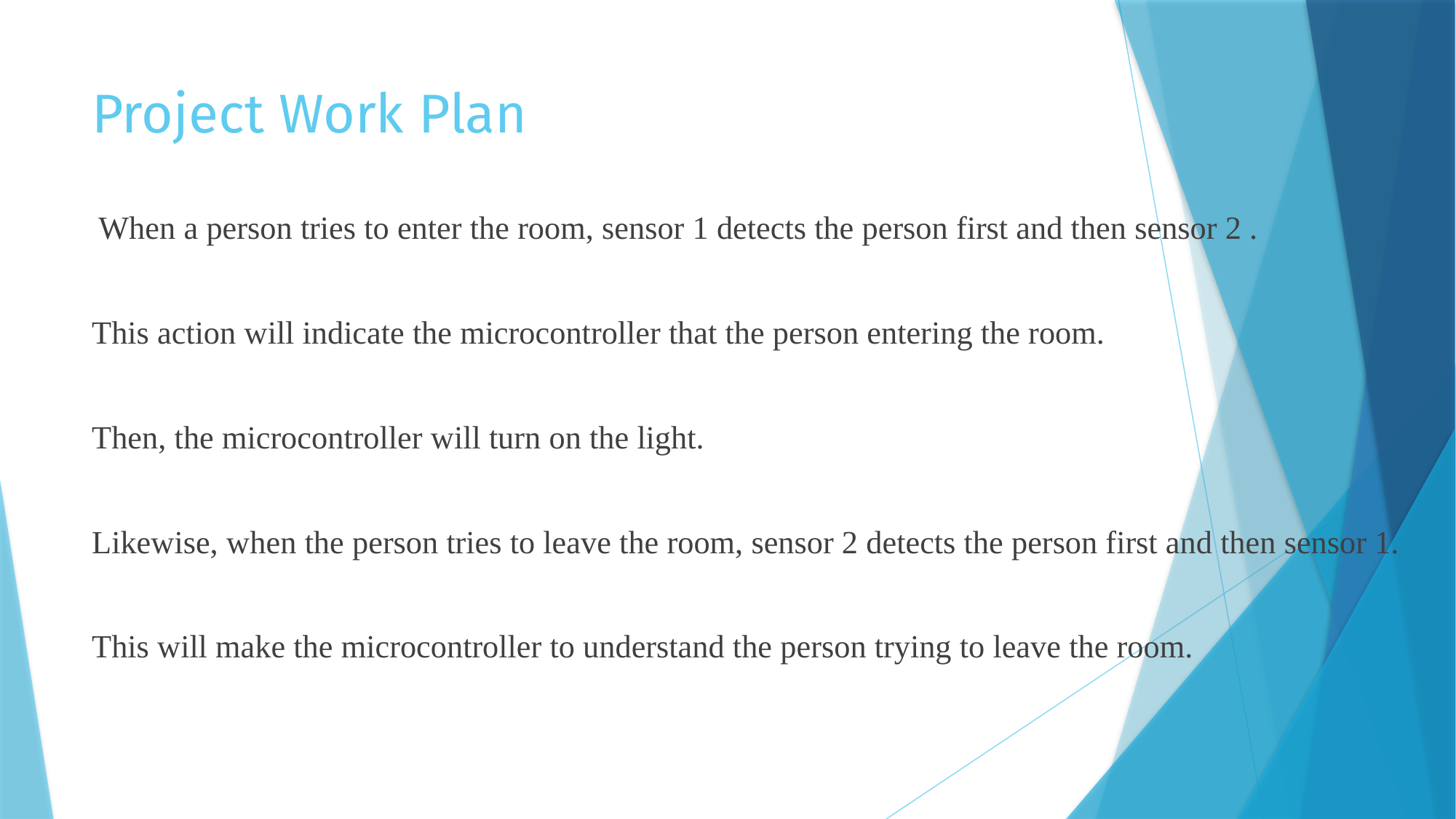

# Project Work Plan
 When a person tries to enter the room, sensor 1 detects the person first and then sensor 2 .

This action will indicate the microcontroller that the person entering the room.

Then, the microcontroller will turn on the light.

Likewise, when the person tries to leave the room, sensor 2 detects the person first and then sensor 1.

This will make the microcontroller to understand the person trying to leave the room.